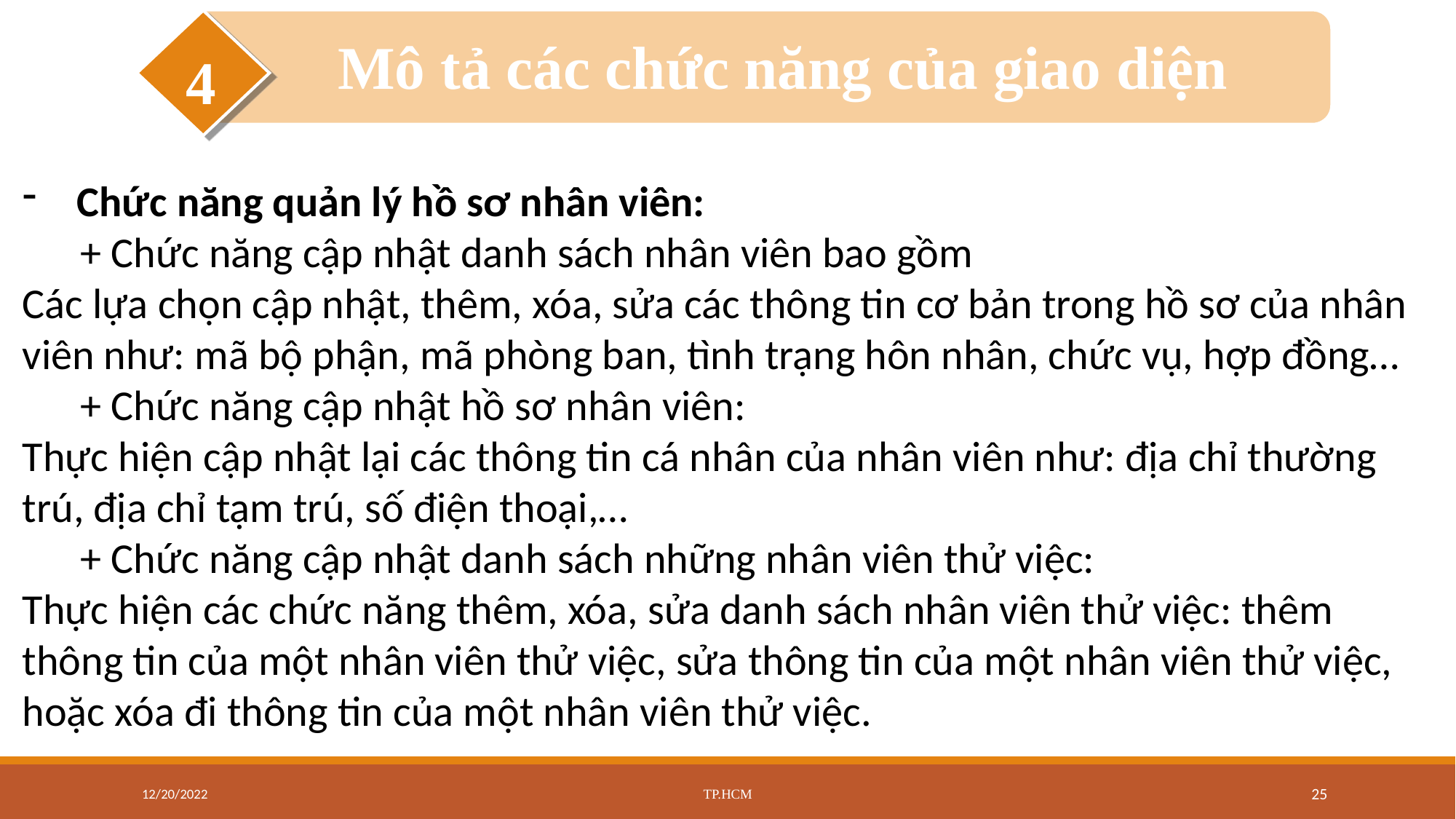

Mô tả các chức năng của giao diện
4

Chức năng quản lý hồ sơ nhân viên:
      + Chức năng cập nhật danh sách nhân viên bao gồm
Các lựa chọn cập nhật, thêm, xóa, sửa các thông tin cơ bản trong hồ sơ của nhân viên như: mã bộ phận, mã phòng ban, tình trạng hôn nhân, chức vụ, hợp đồng…
      + Chức năng cập nhật hồ sơ nhân viên:
Thực hiện cập nhật lại các thông tin cá nhân của nhân viên như: địa chỉ thường trú, địa chỉ tạm trú, số điện thoại,…
      + Chức năng cập nhật danh sách những nhân viên thử việc:
Thực hiện các chức năng thêm, xóa, sửa danh sách nhân viên thử việc: thêm thông tin của một nhân viên thử việc, sửa thông tin của một nhân viên thử việc, hoặc xóa đi thông tin của một nhân viên thử việc.

12/20/2022
TP.HCM
25